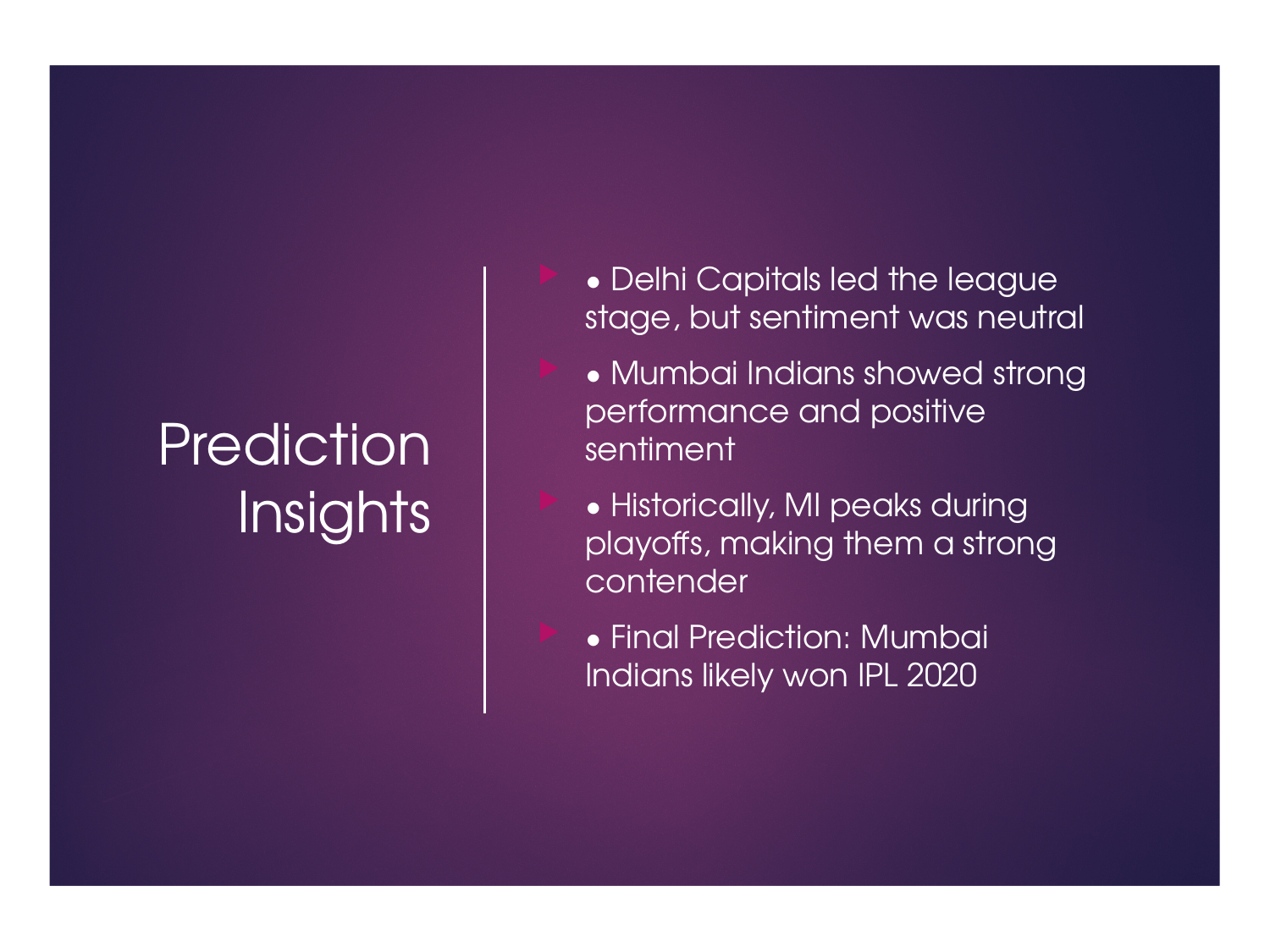

# Prediction Insights
• Delhi Capitals led the league stage, but sentiment was neutral
• Mumbai Indians showed strong performance and positive sentiment
• Historically, MI peaks during playoffs, making them a strong contender
• Final Prediction: Mumbai Indians likely won IPL 2020